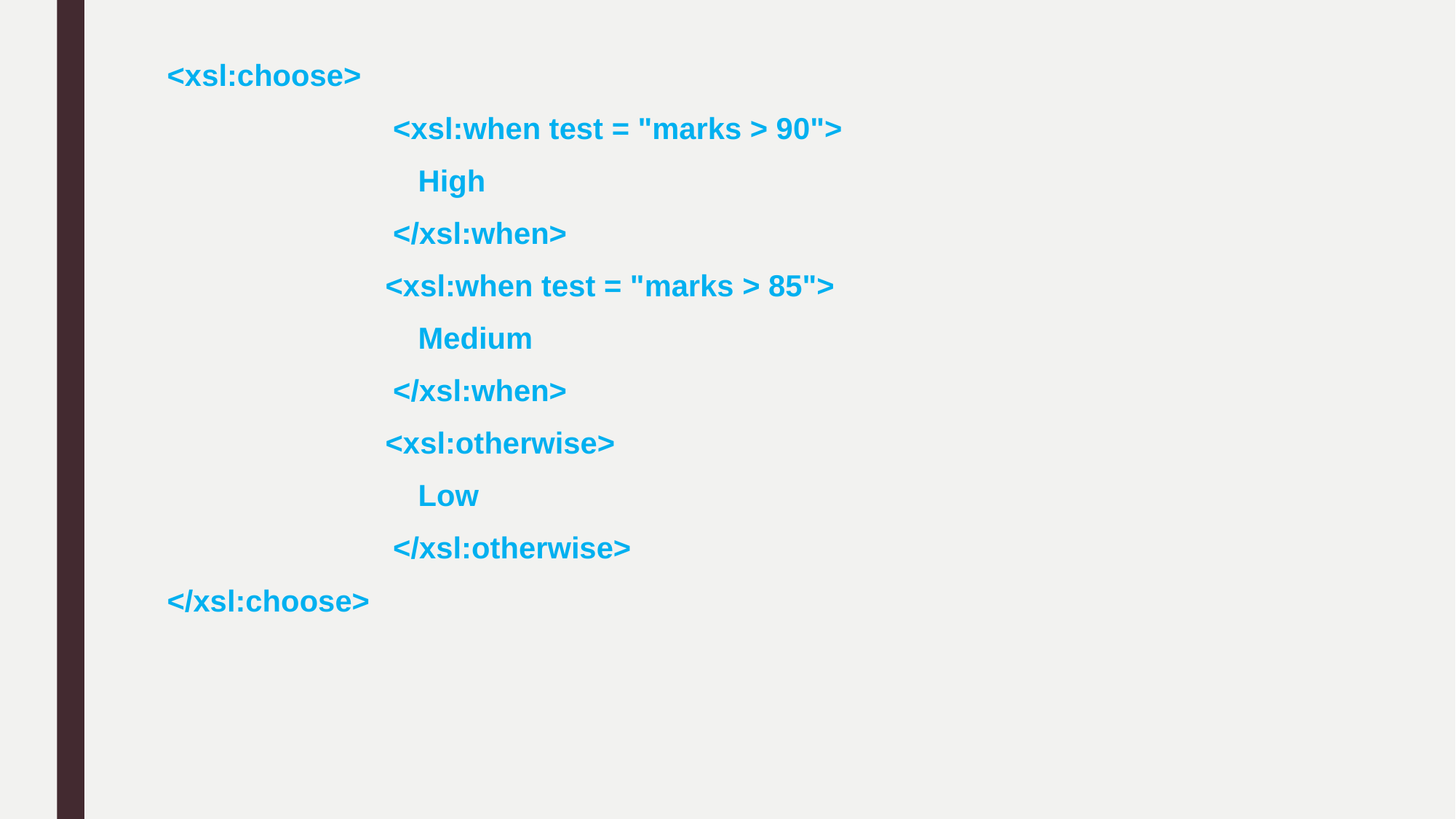

<xsl:choose>
                           <xsl:when test = "marks > 90">
                              High
                           </xsl:when>
		<xsl:when test = "marks > 85">
                              Medium
                           </xsl:when>
		<xsl:otherwise>
                              Low
                           </xsl:otherwise>
</xsl:choose>